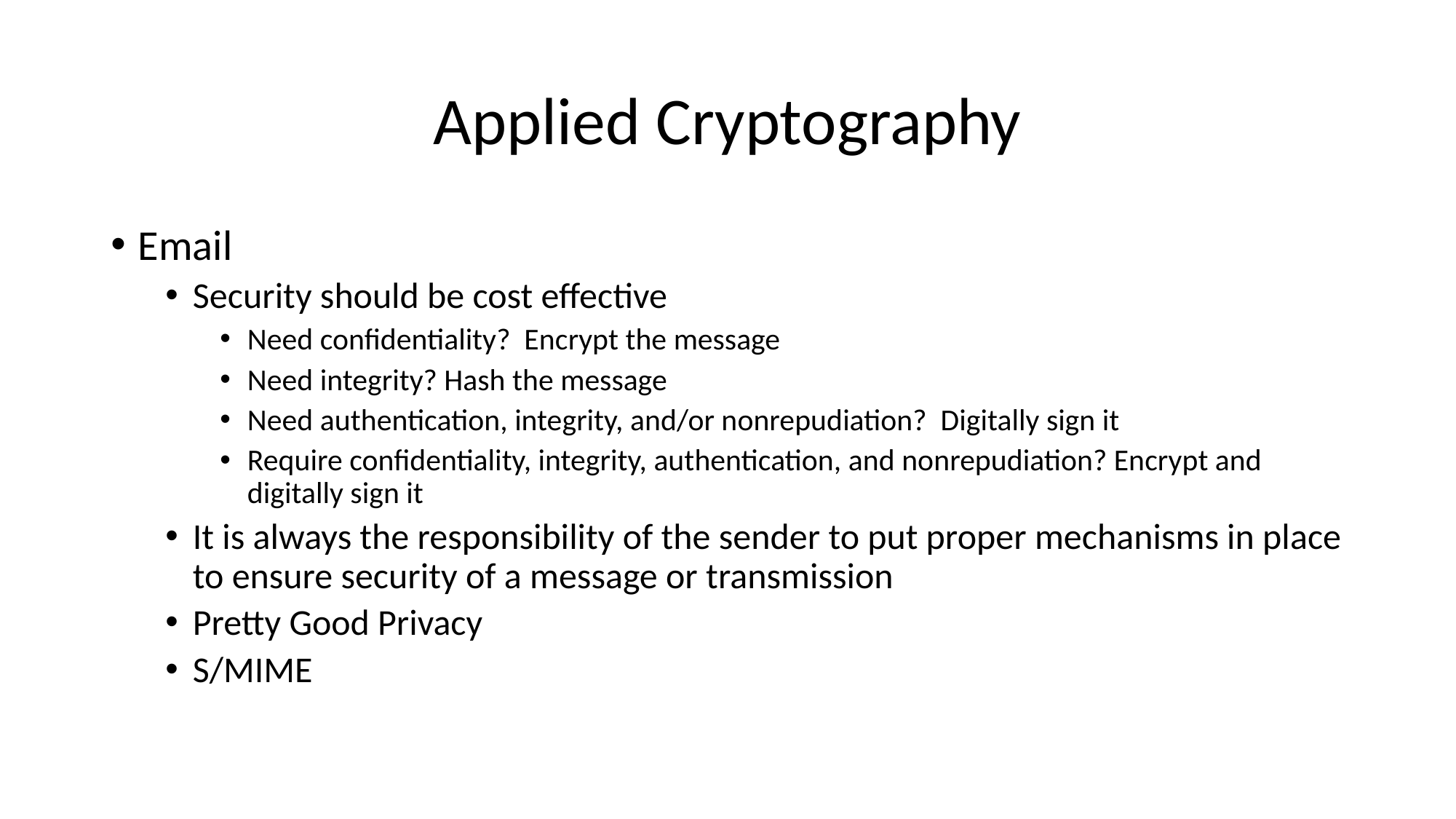

# Applied Cryptography
Email
Security should be cost effective
Need confidentiality?  Encrypt the message
Need integrity? Hash the message
Need authentication, integrity, and/or nonrepudiation?  Digitally sign it
Require confidentiality, integrity, authentication, and nonrepudiation? Encrypt and digitally sign it
It is always the responsibility of the sender to put proper mechanisms in place to ensure security of a message or transmission
Pretty Good Privacy
S/MIME